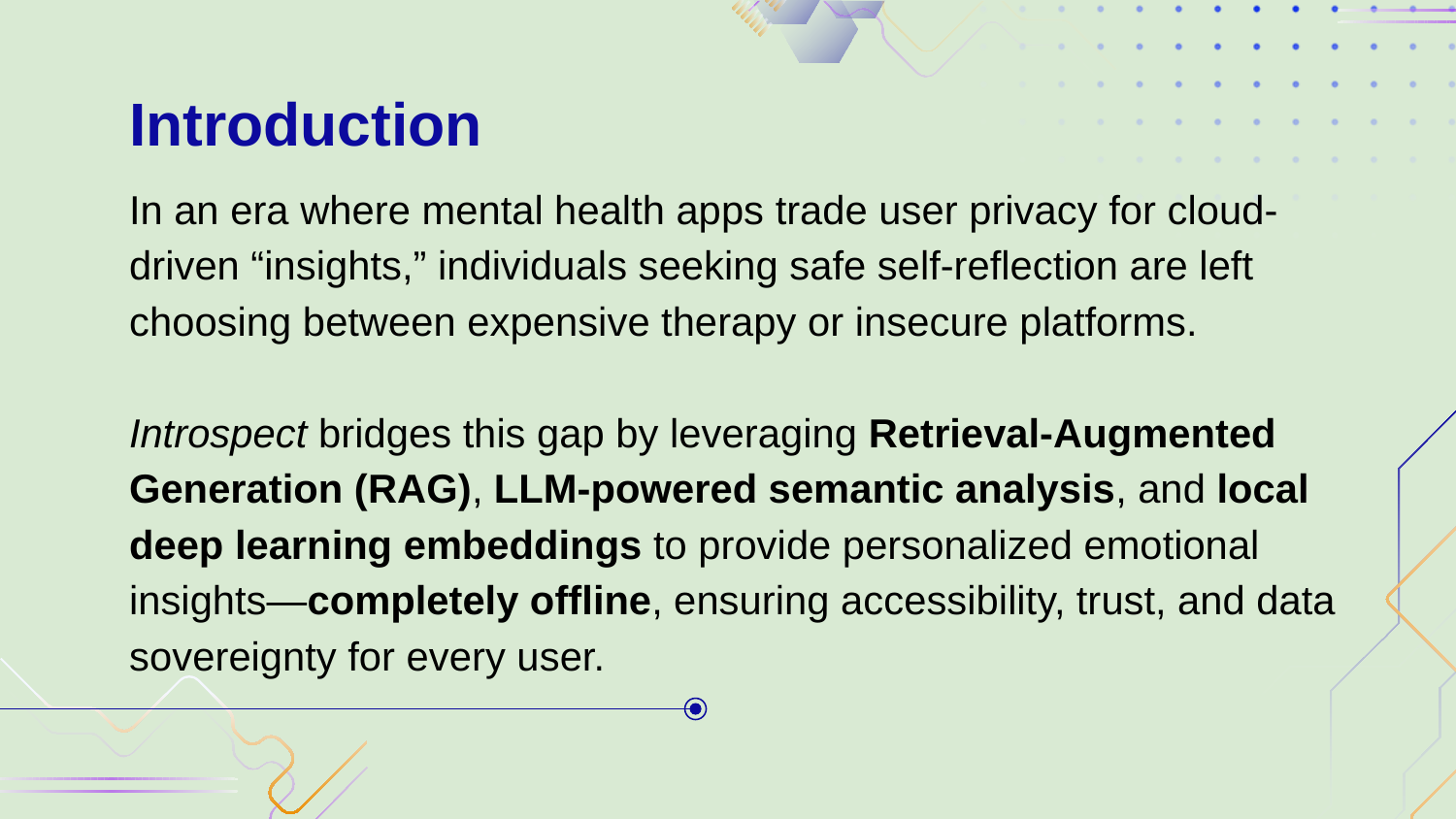

# Introduction
In an era where mental health apps trade user privacy for cloud-driven “insights,” individuals seeking safe self-reflection are left choosing between expensive therapy or insecure platforms.

Introspect bridges this gap by leveraging Retrieval-Augmented Generation (RAG), LLM-powered semantic analysis, and local deep learning embeddings to provide personalized emotional insights—completely offline, ensuring accessibility, trust, and data sovereignty for every user.